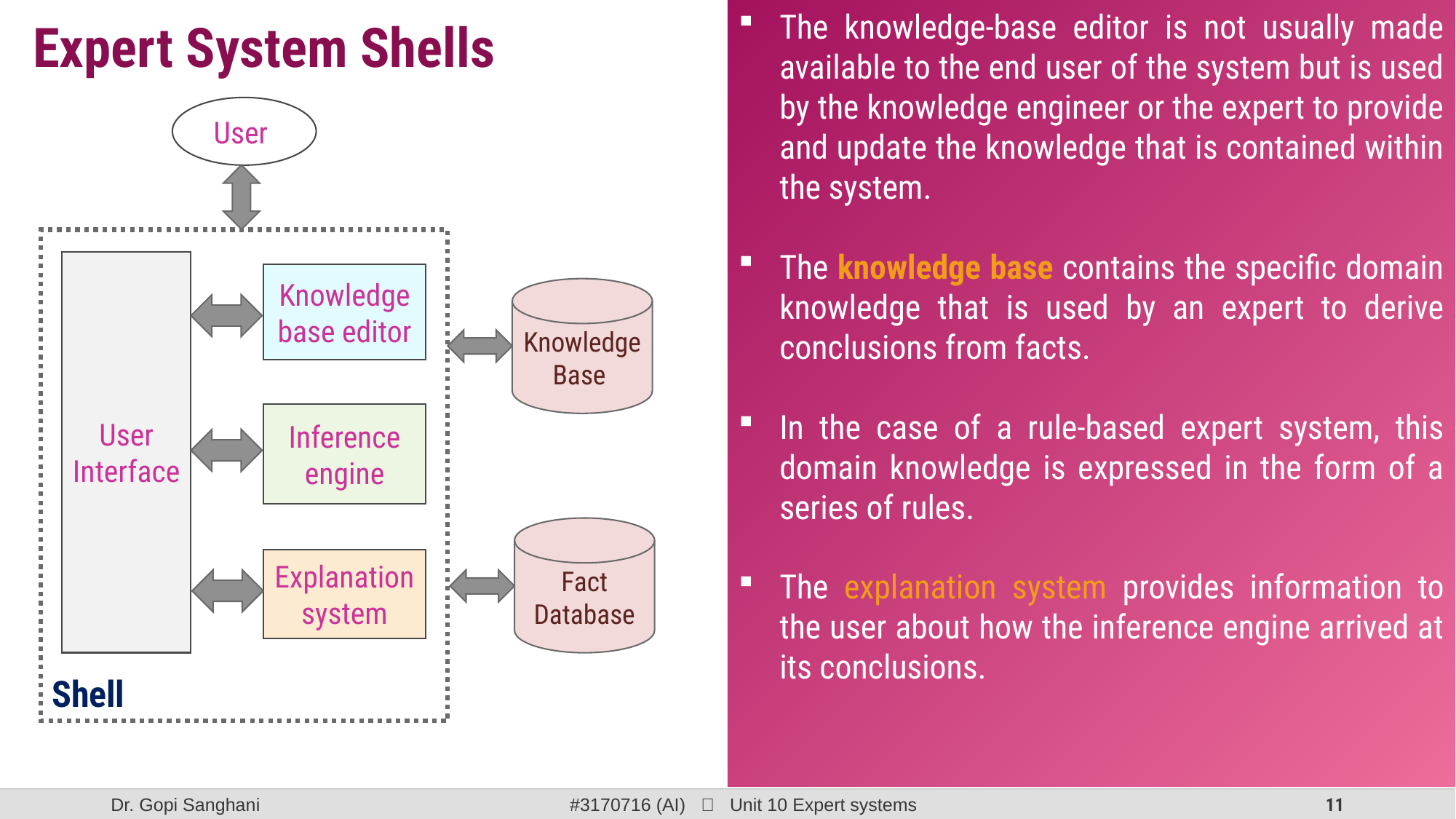

The knowledge-base editor is not usually made available to the end user of the system but is used by the knowledge engineer or the expert to provide and update the knowledge that is contained within the system.

The knowledge base contains the specific domain knowledge that is used by an expert to derive conclusions from facts.

In the case of a rule-based expert system, this domain knowledge is expressed in the form of a series of rules.

The explanation system provides information to the user about how the inference engine arrived at its conclusions.

Expert System Shells
User

User Interface
Knowledgebase editor
Knowledge Base

Inference engine

Fact Database
Explanation system

Shell